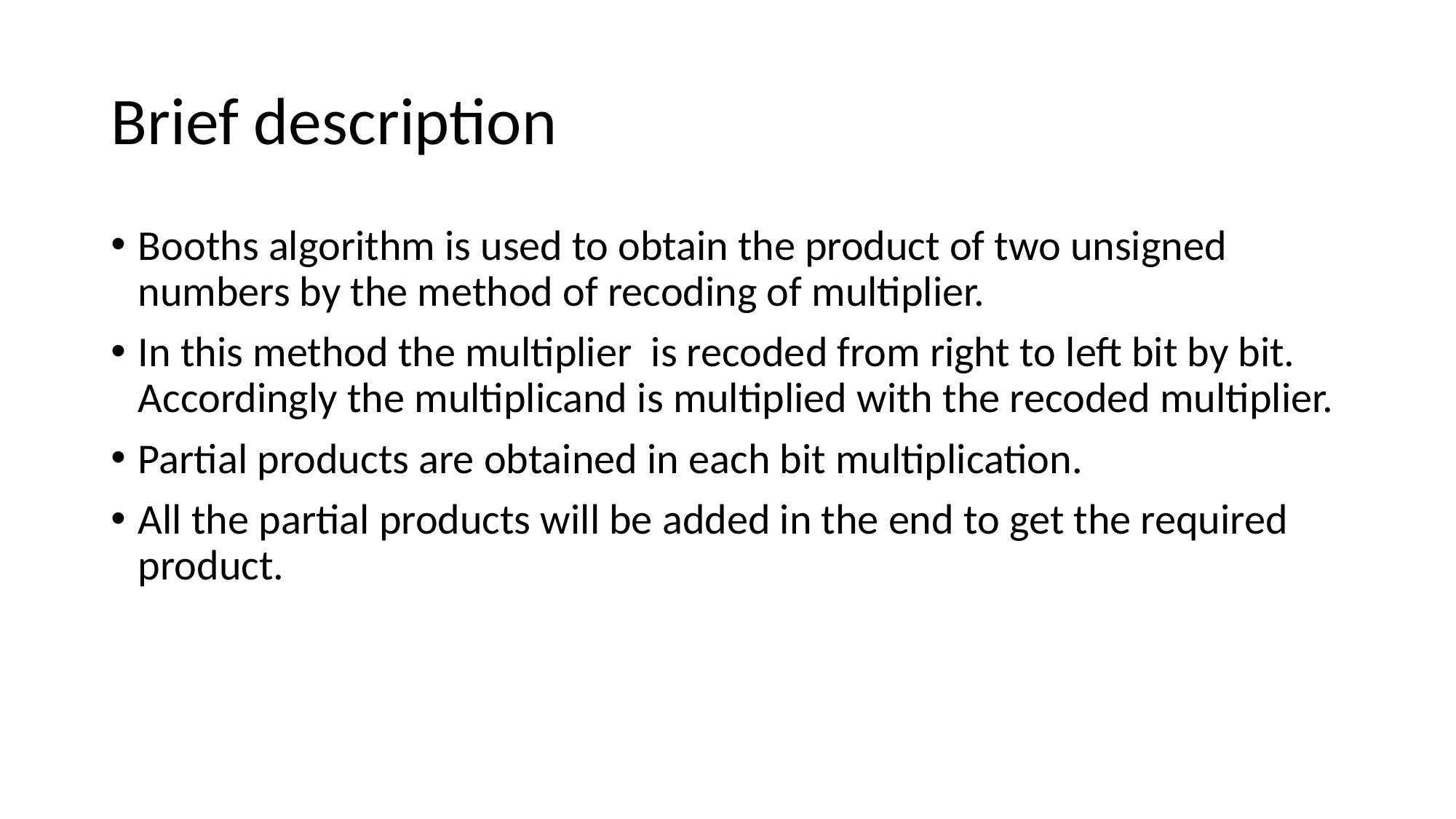

# Brief description
Booths algorithm is used to obtain the product of two unsigned numbers by the method of recoding of multiplier.
In this method the multiplier  is recoded from right to left bit by bit. Accordingly the multiplicand is multiplied with the recoded multiplier.
Partial products are obtained in each bit multiplication.
All the partial products will be added in the end to get the required product.